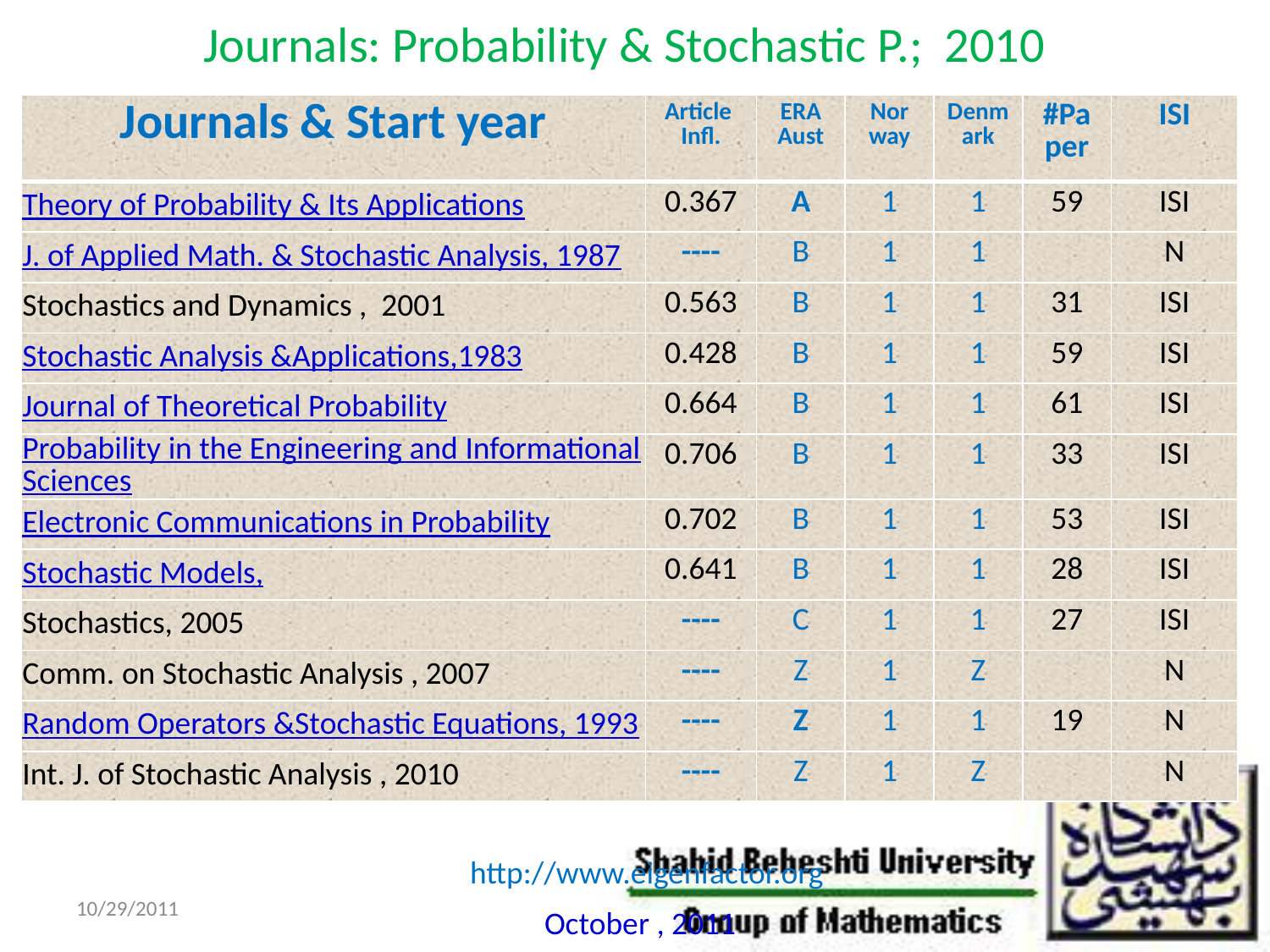

# Journals: Probability & Stochastic P.;  2010
| Journals & Start year | Article Infl. | ERA Aust | Nor way | Denmark | #Paper | ISI |
| --- | --- | --- | --- | --- | --- | --- |
| Theory of Probability & Its Applications | 0.367 | A | 1 | 1 | 59 | ISI |
| J. of Applied Math. & Stochastic Analysis, 1987 | ---- | B | 1 | 1 |  | N |
| Stochastics and Dynamics , 2001 | 0.563 | B | 1 | 1 | 31 | ISI |
| Stochastic Analysis &Applications,1983 | 0.428 | B | 1 | 1 | 59 | ISI |
| Journal of Theoretical Probability | 0.664 | B | 1 | 1 | 61 | ISI |
| Probability in the Engineering and Informational Sciences | 0.706 | B | 1 | 1 | 33 | ISI |
| Electronic Communications in Probability | 0.702 | B | 1 | 1 | 53 | ISI |
| Stochastic Models, | 0.641 | B | 1 | 1 | 28 | ISI |
| Stochastics, 2005 | ---- | C | 1 | 1 | 27 | ISI |
| Comm. on Stochastic Analysis , 2007 | ---- | Z | 1 | Z |  | N |
| Random Operators &Stochastic Equations, 1993 | ---- | Z | 1 | 1 | 19 | N |
| Int. J. of Stochastic Analysis , 2010 | ---- | Z | 1 | Z |  | N |
http://www.eigenfactor.org
10/29/2011
October , 2011